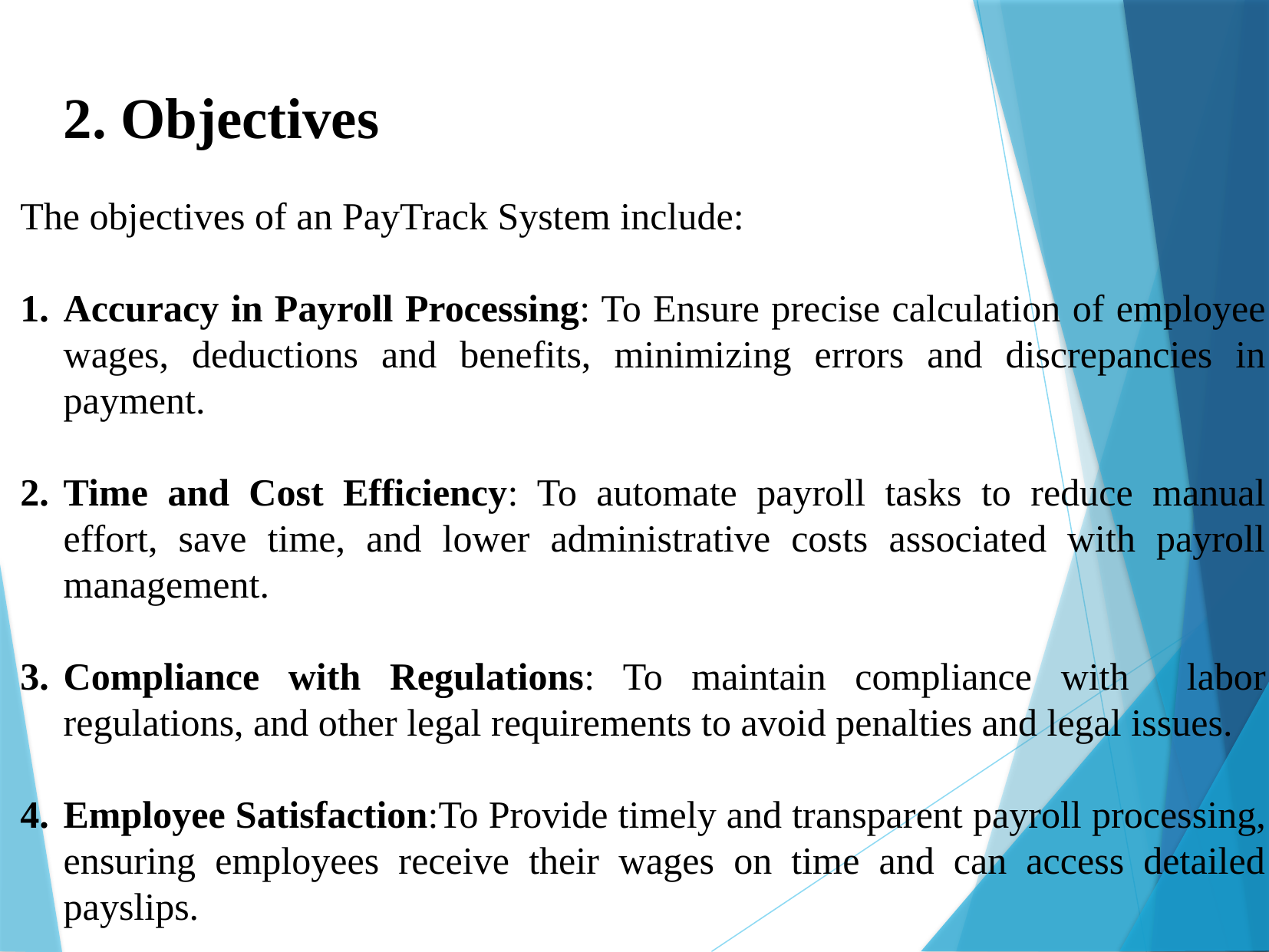

2. Objectives
The objectives of an PayTrack System include:

Accuracy in Payroll Processing: To Ensure precise calculation of employee wages, deductions and benefits, minimizing errors and discrepancies in payment.

Time and Cost Efficiency: To automate payroll tasks to reduce manual effort, save time, and lower administrative costs associated with payroll management.

Compliance with Regulations: To maintain compliance with  labor regulations, and other legal requirements to avoid penalties and legal issues.

Employee Satisfaction:To Provide timely and transparent payroll processing, ensuring employees receive their wages on time and can access detailed payslips.

Data Security and Confidentiality: To safeguard sensitive employee payroll information from unauthorized access through secure data handling and storage.